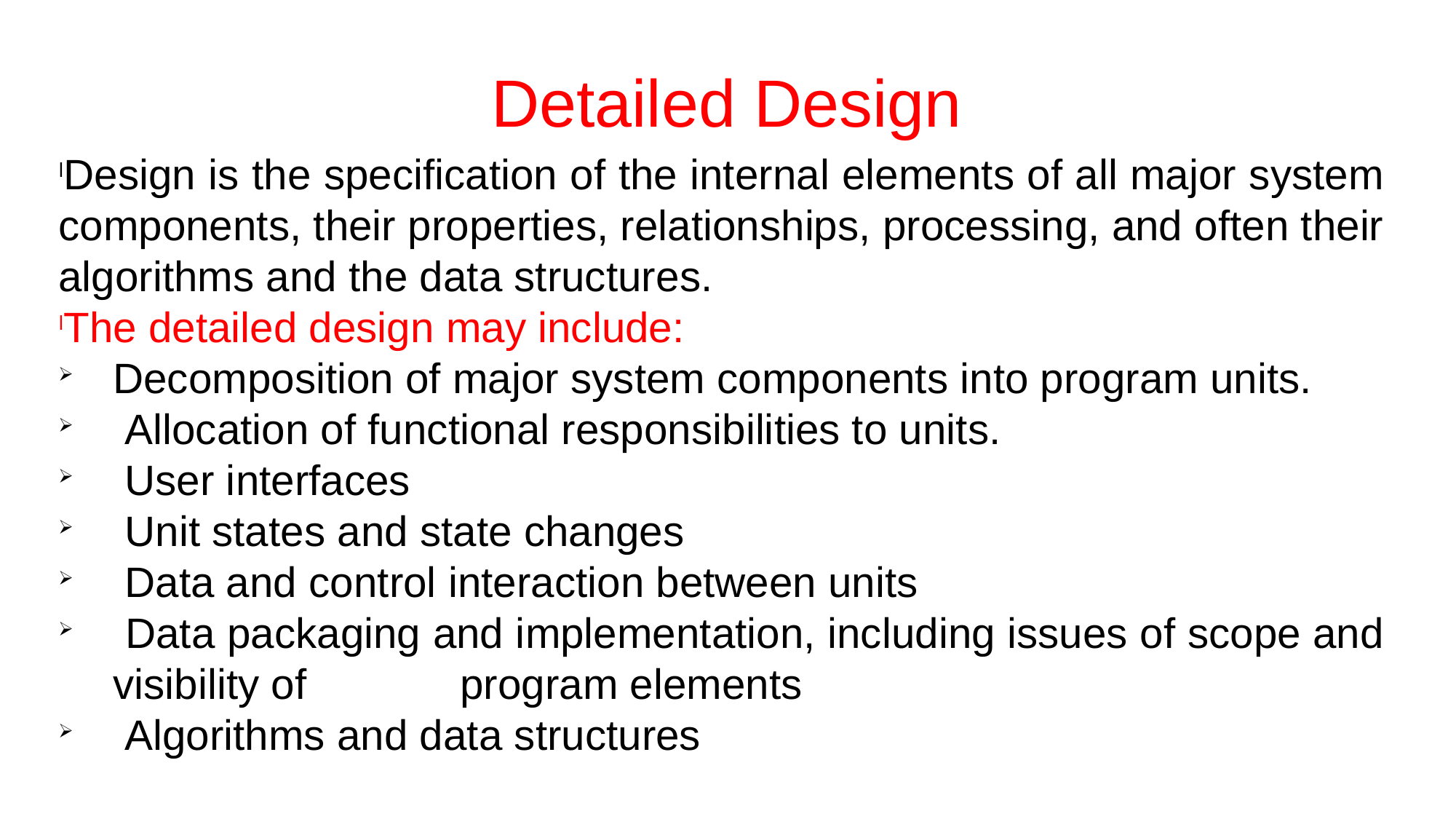

Detailed Design
Design is the specification of the internal elements of all major system components, their properties, relationships, processing, and often their algorithms and the data structures.
The detailed design may include:
Decomposition of major system components into program units.
 Allocation of functional responsibilities to units.
 User interfaces
 Unit states and state changes
 Data and control interaction between units
 Data packaging and implementation, including issues of scope and visibility of             program elements
 Algorithms and data structures